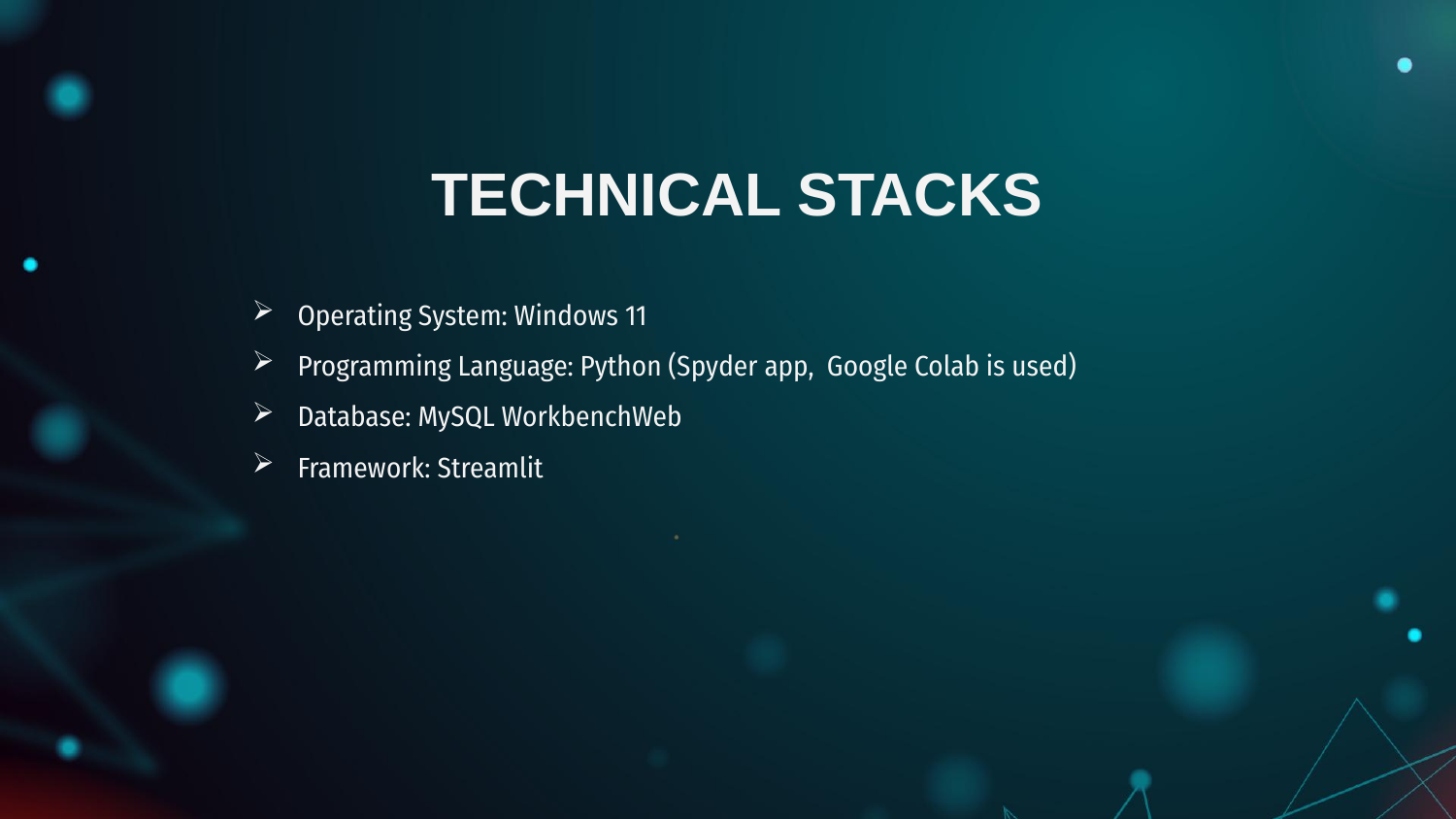

# TECHNICAL STACKS
Operating System: Windows 11
Programming Language: Python (Spyder app,  Google Colab is used)
Database: MySQL WorkbenchWeb
Framework: Streamlit